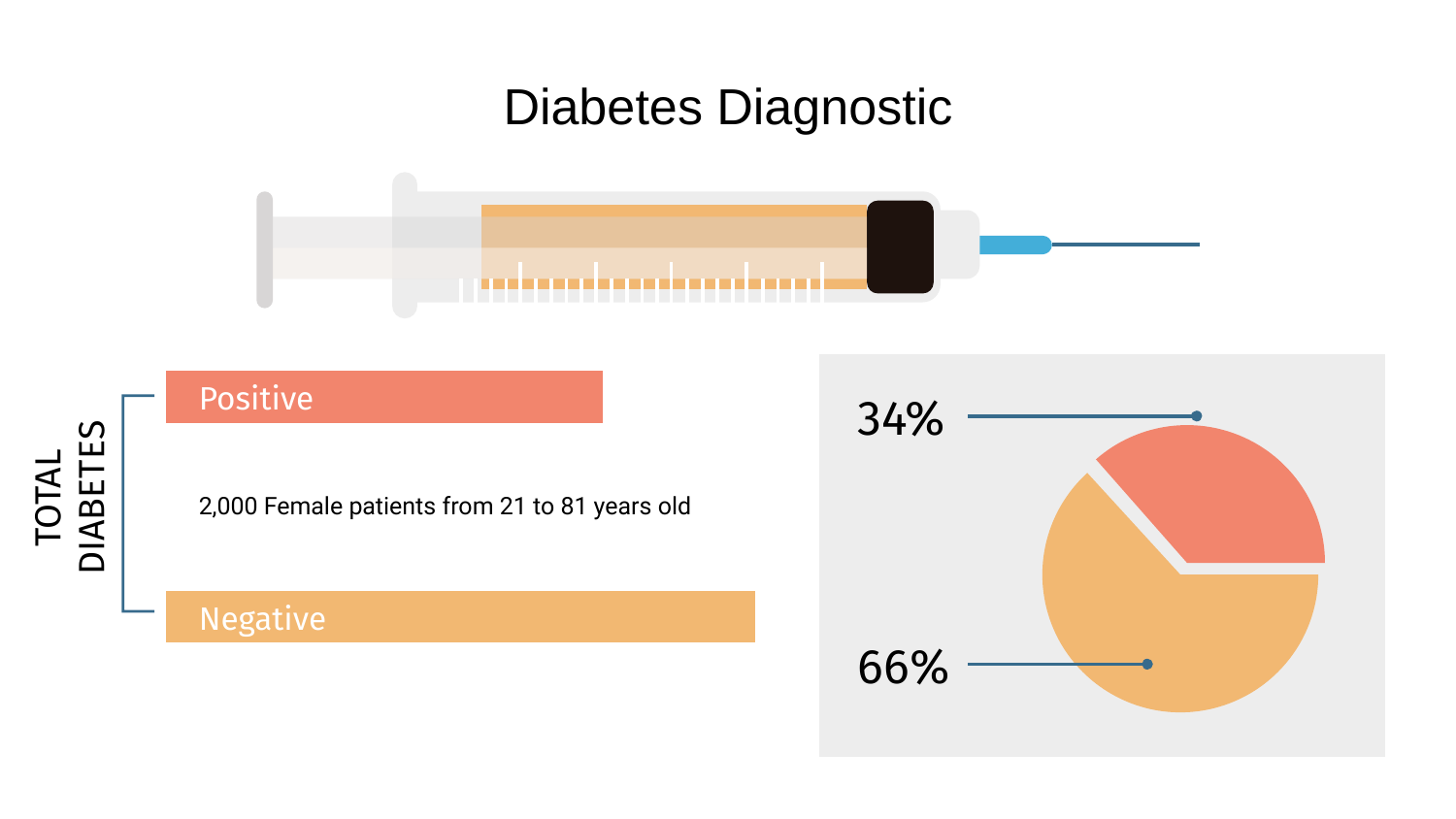

Diabetes Diagnostic

Positive
34%

2,000 Female patients from 21 to 81 years old
TOTAL DIABETES

Negative

66%